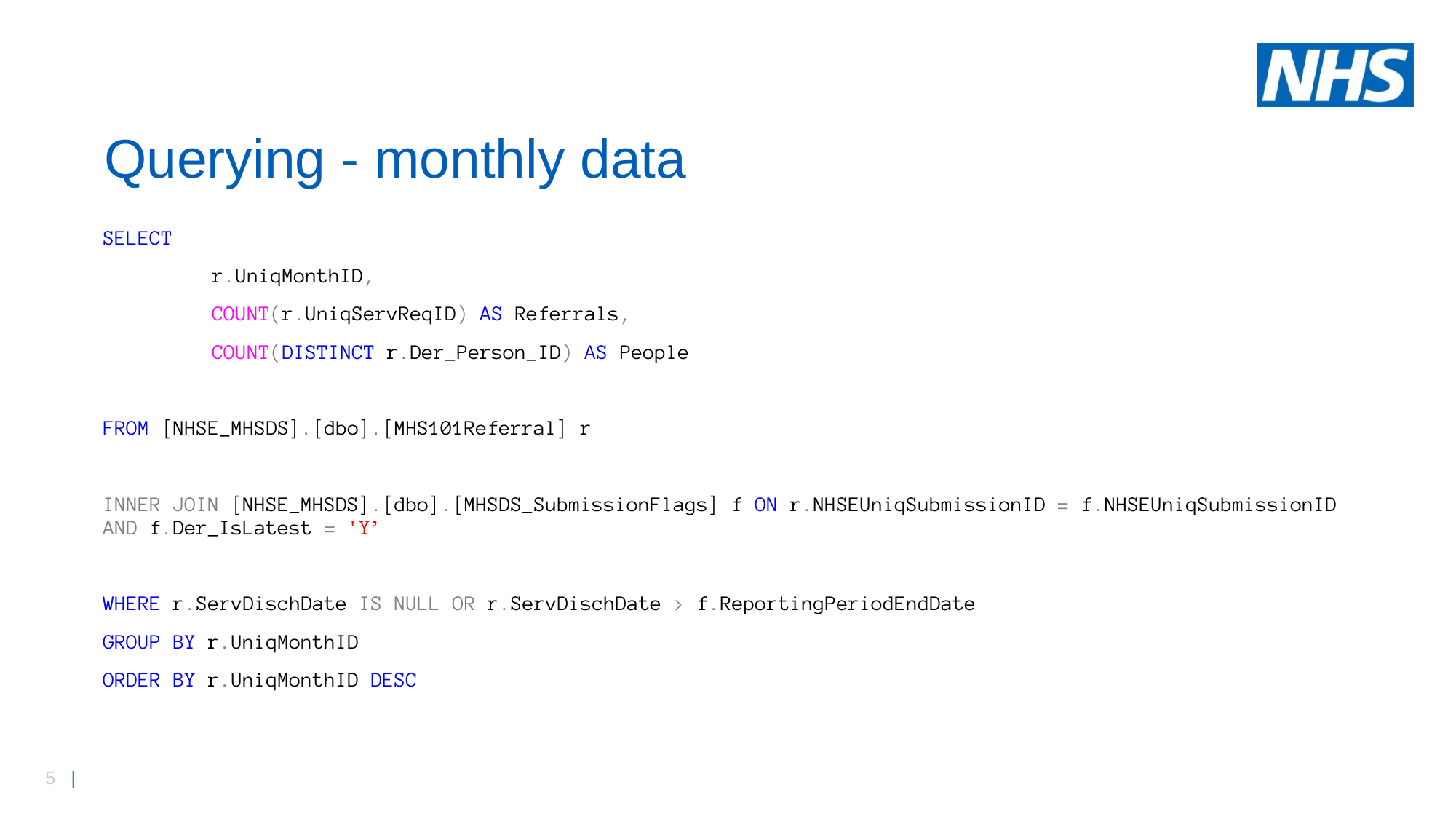

# Querying - monthly data
SELECT
	r.UniqMonthID,
	COUNT(r.UniqServReqID) AS Referrals,
	COUNT(DISTINCT r.Der_Person_ID) AS People

FROM [NHSE_MHSDS].[dbo].[MHS101Referral] r

INNER JOIN [NHSE_MHSDS].[dbo].[MHSDS_SubmissionFlags] f ON r.NHSEUniqSubmissionID = f.NHSEUniqSubmissionID AND f.Der_IsLatest = 'Y’

WHERE r.ServDischDate IS NULL OR r.ServDischDate > f.ReportingPeriodEndDate
GROUP BY r.UniqMonthID
ORDER BY r.UniqMonthID DESC